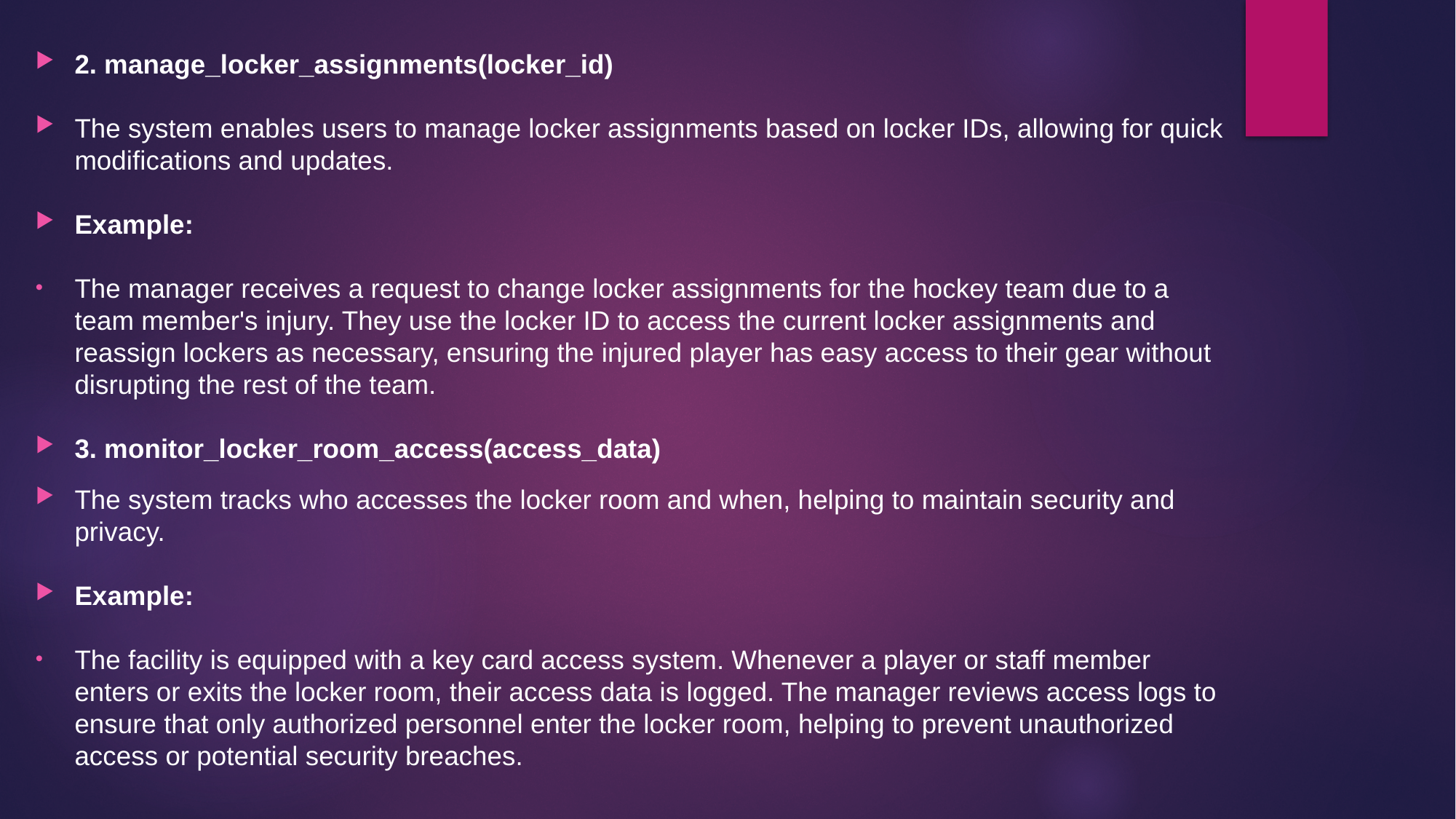

#
2. manage_locker_assignments(locker_id)
The system enables users to manage locker assignments based on locker IDs, allowing for quick modifications and updates.
Example:
The manager receives a request to change locker assignments for the hockey team due to a team member's injury. They use the locker ID to access the current locker assignments and reassign lockers as necessary, ensuring the injured player has easy access to their gear without disrupting the rest of the team.
3. monitor_locker_room_access(access_data)
The system tracks who accesses the locker room and when, helping to maintain security and privacy.
Example:
The facility is equipped with a key card access system. Whenever a player or staff member enters or exits the locker room, their access data is logged. The manager reviews access logs to ensure that only authorized personnel enter the locker room, helping to prevent unauthorized access or potential security breaches.